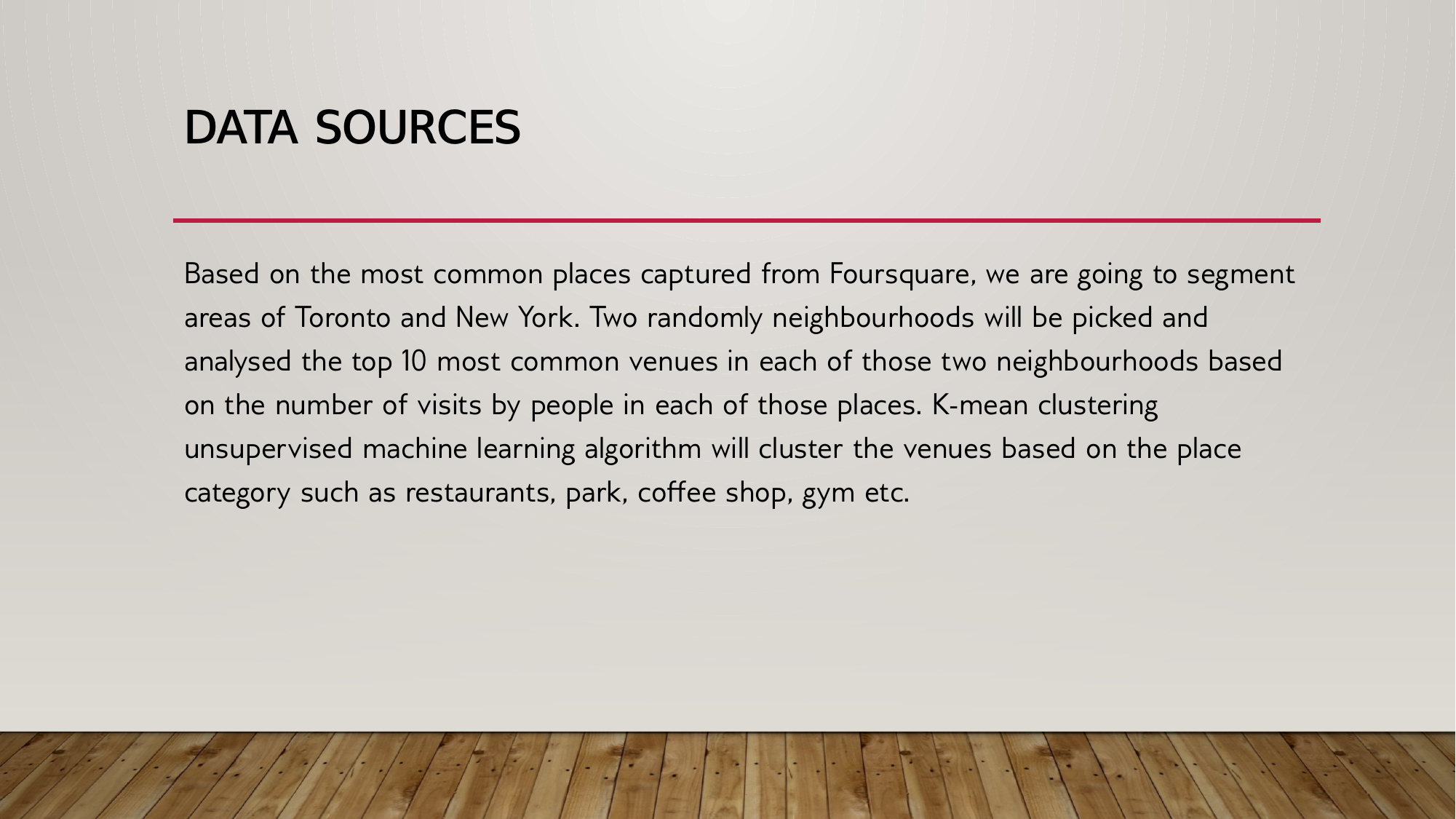

# Data Sources
Based on the most common places captured from Foursquare, we are going to segment areas of Toronto and New York. Two randomly neighbourhoods will be picked and analysed the top 10 most common venues in each of those two neighbourhoods based on the number of visits by people in each of those places. K-mean clustering unsupervised machine learning algorithm will cluster the venues based on the place category such as restaurants, park, coffee shop, gym etc.